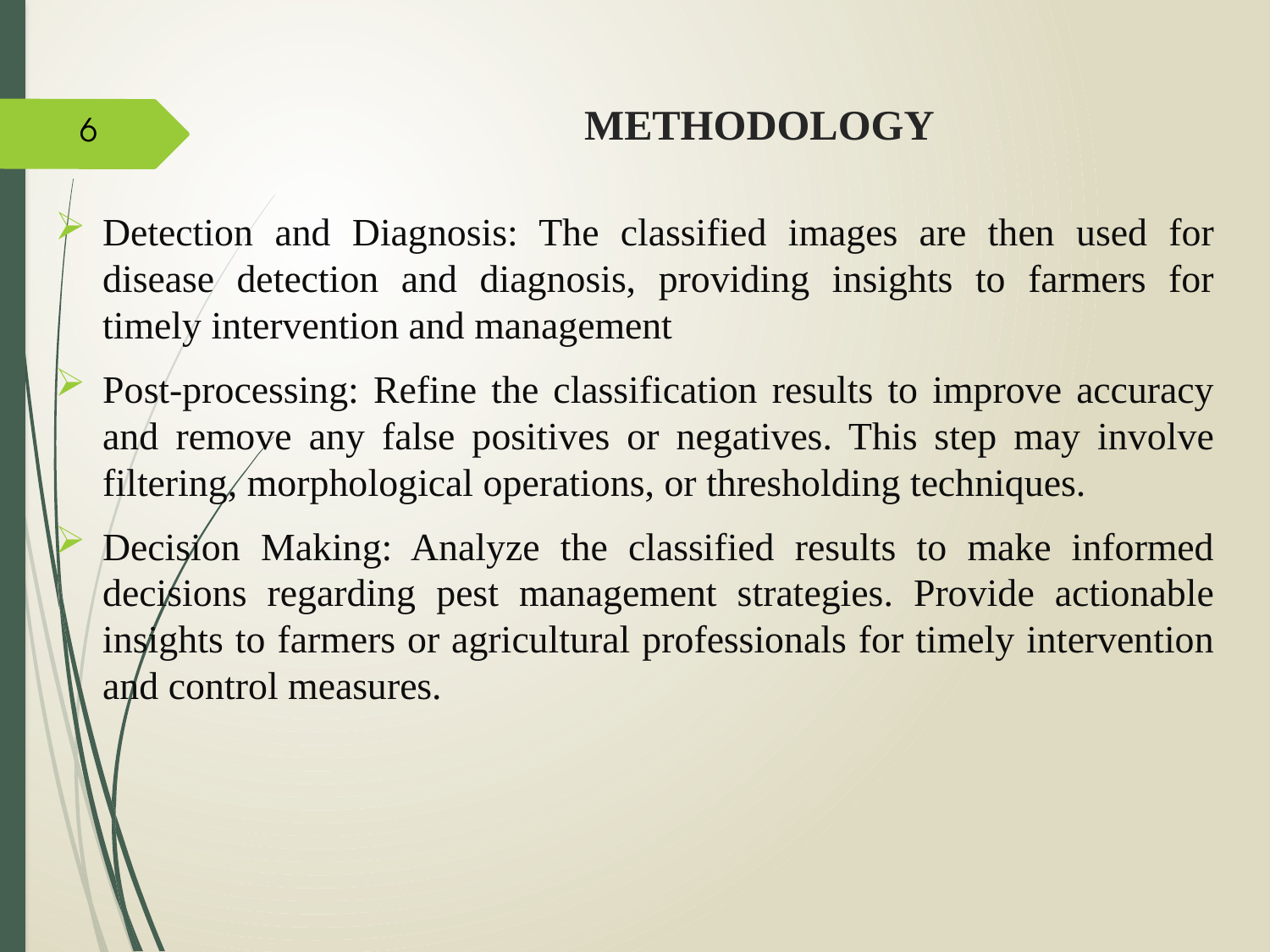

# METHODOLOGY
6
Detection and Diagnosis: The classified images are then used for disease detection and diagnosis, providing insights to farmers for timely intervention and management
Post-processing: Refine the classification results to improve accuracy and remove any false positives or negatives. This step may involve filtering, morphological operations, or thresholding techniques.
Decision Making: Analyze the classified results to make informed decisions regarding pest management strategies. Provide actionable insights to farmers or agricultural professionals for timely intervention and control measures.